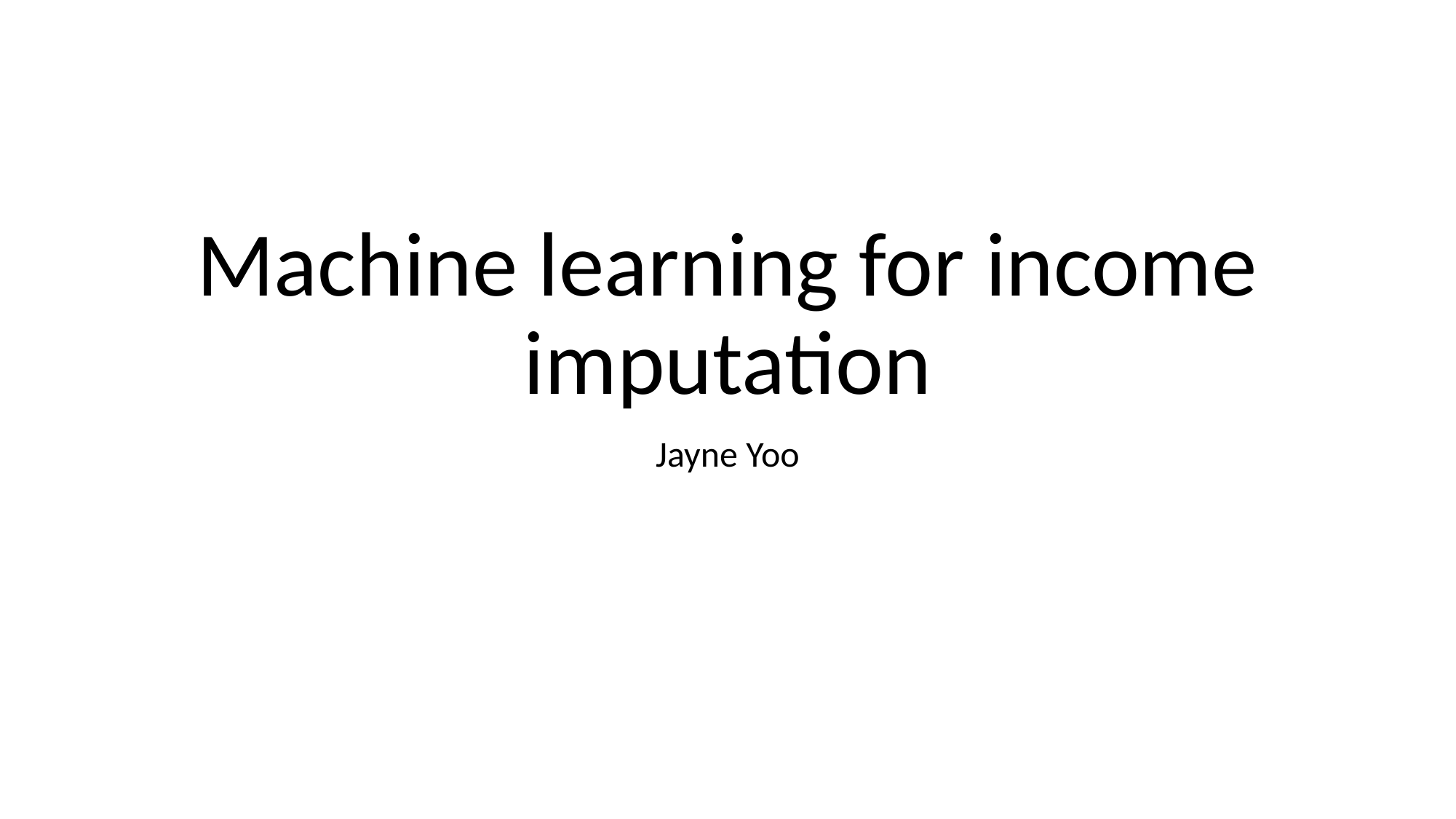

# Machine learning for income imputation
Jayne Yoo